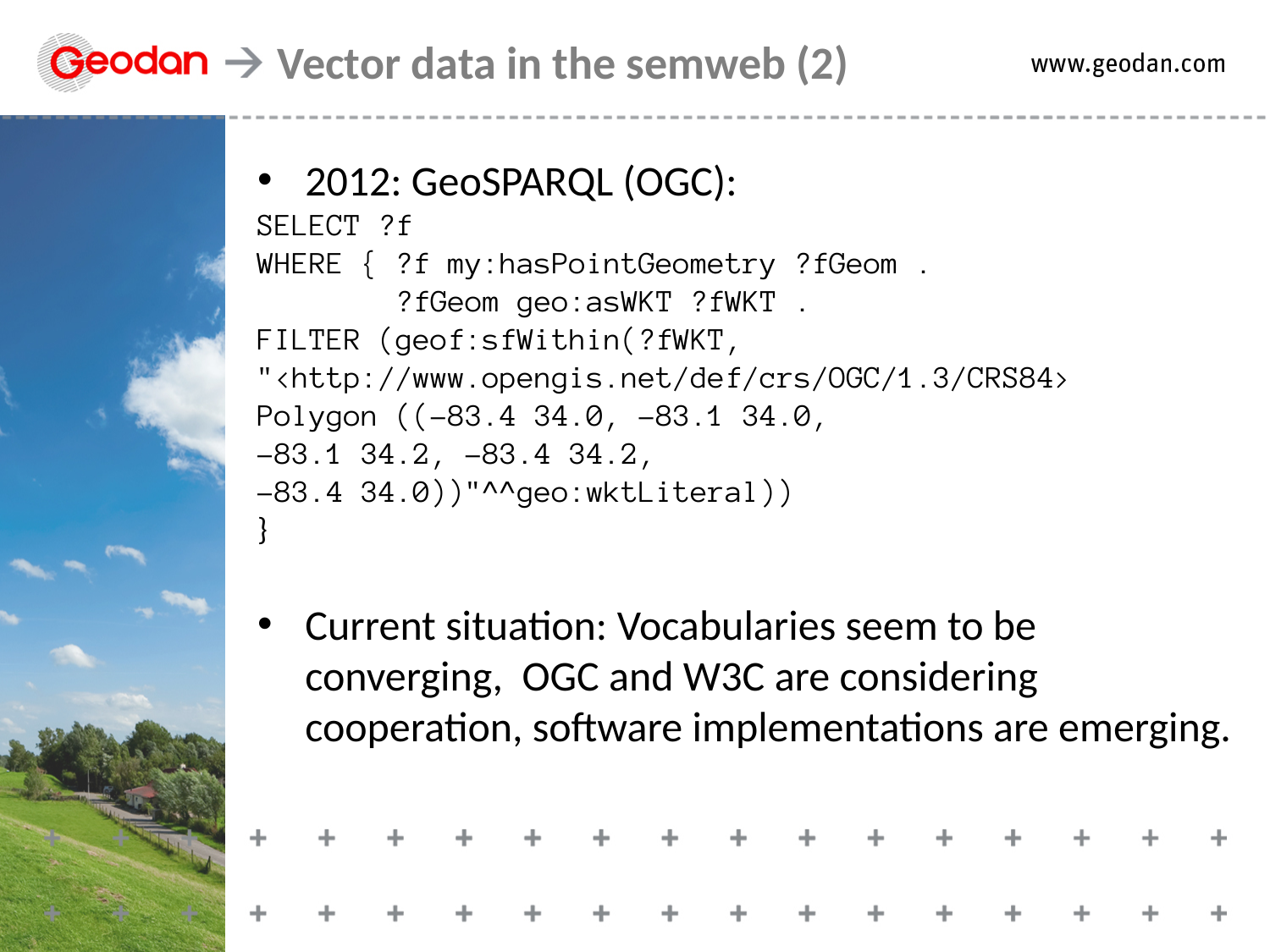

Vector data in the semweb (2)
2012: GeoSPARQL (OGC):
SELECT ?f
WHERE { ?f my:hasPointGeometry ?fGeom .
        ?fGeom geo:asWKT ?fWKT .
FILTER (geof:sfWithin(?fWKT,
"<http://www.opengis.net/def/crs/OGC/1.3/CRS84>
Polygon ((-83.4 34.0, -83.1 34.0,
-83.1 34.2, -83.4 34.2,
-83.4 34.0))"^^geo:wktLiteral))
}

Current situation: Vocabularies seem to be converging,  OGC and W3C are considering cooperation, software implementations are emerging.